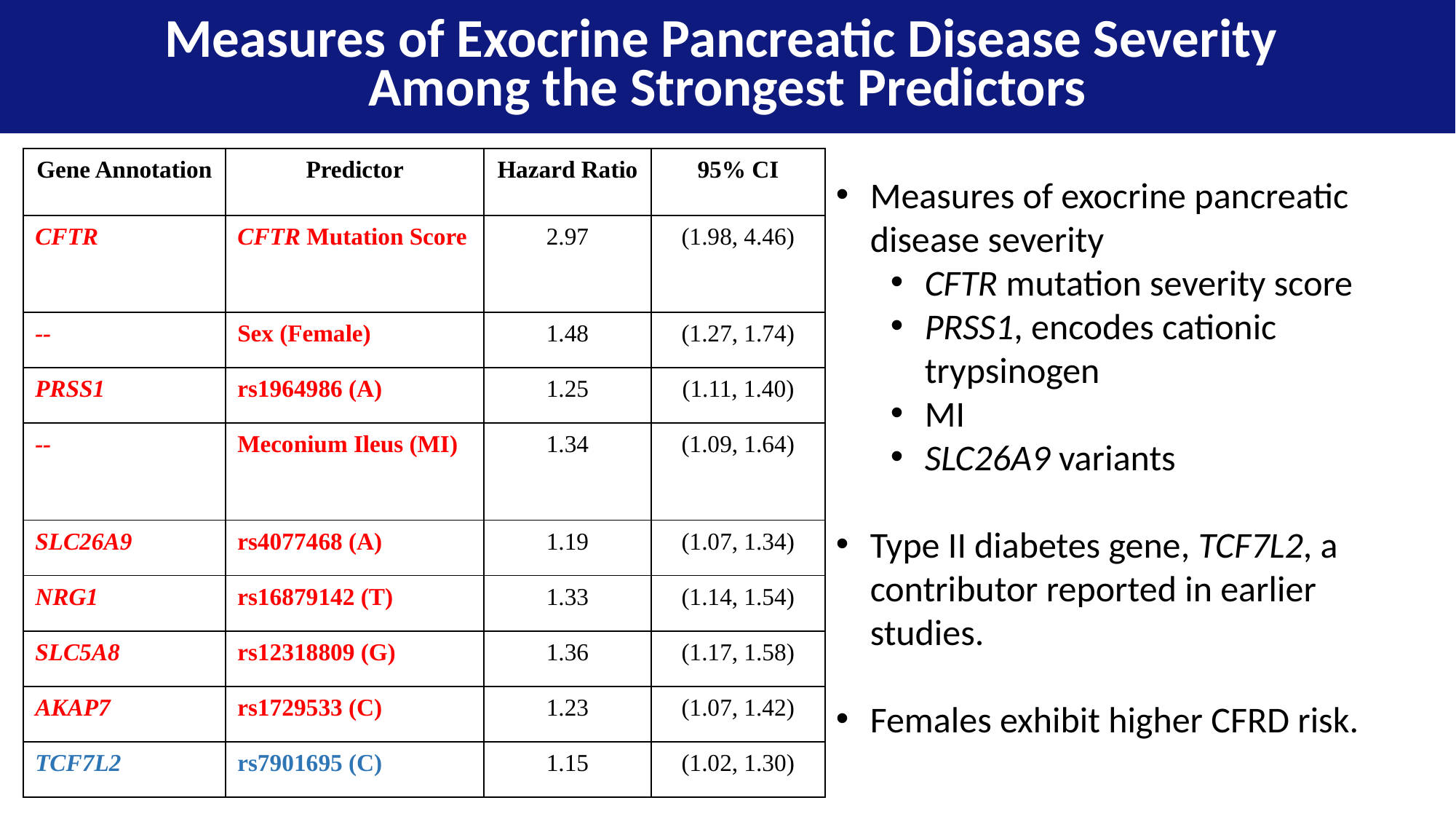

Measures of Exocrine Pancreatic Disease Severity
Among the Strongest Predictors
| Gene Annotation | Predictor | Hazard Ratio | 95% CI |
| --- | --- | --- | --- |
| CFTR | CFTR Mutation Score | 2.97 | (1.98, 4.46) |
| -- | Sex (Female) | 1.48 | (1.27, 1.74) |
| PRSS1 | rs1964986 (A) | 1.25 | (1.11, 1.40) |
| -- | Meconium Ileus (MI) | 1.34 | (1.09, 1.64) |
| SLC26A9 | rs4077468 (A) | 1.19 | (1.07, 1.34) |
| NRG1 | rs16879142 (T) | 1.33 | (1.14, 1.54) |
| SLC5A8 | rs12318809 (G) | 1.36 | (1.17, 1.58) |
| AKAP7 | rs1729533 (C) | 1.23 | (1.07, 1.42) |
| TCF7L2 | rs7901695 (C) | 1.15 | (1.02, 1.30) |
Measures of exocrine pancreatic disease severity
CFTR mutation severity score
PRSS1, encodes cationic trypsinogen
MI
SLC26A9 variants

Type II diabetes gene, TCF7L2, a contributor reported in earlier studies.

Females exhibit higher CFRD risk.